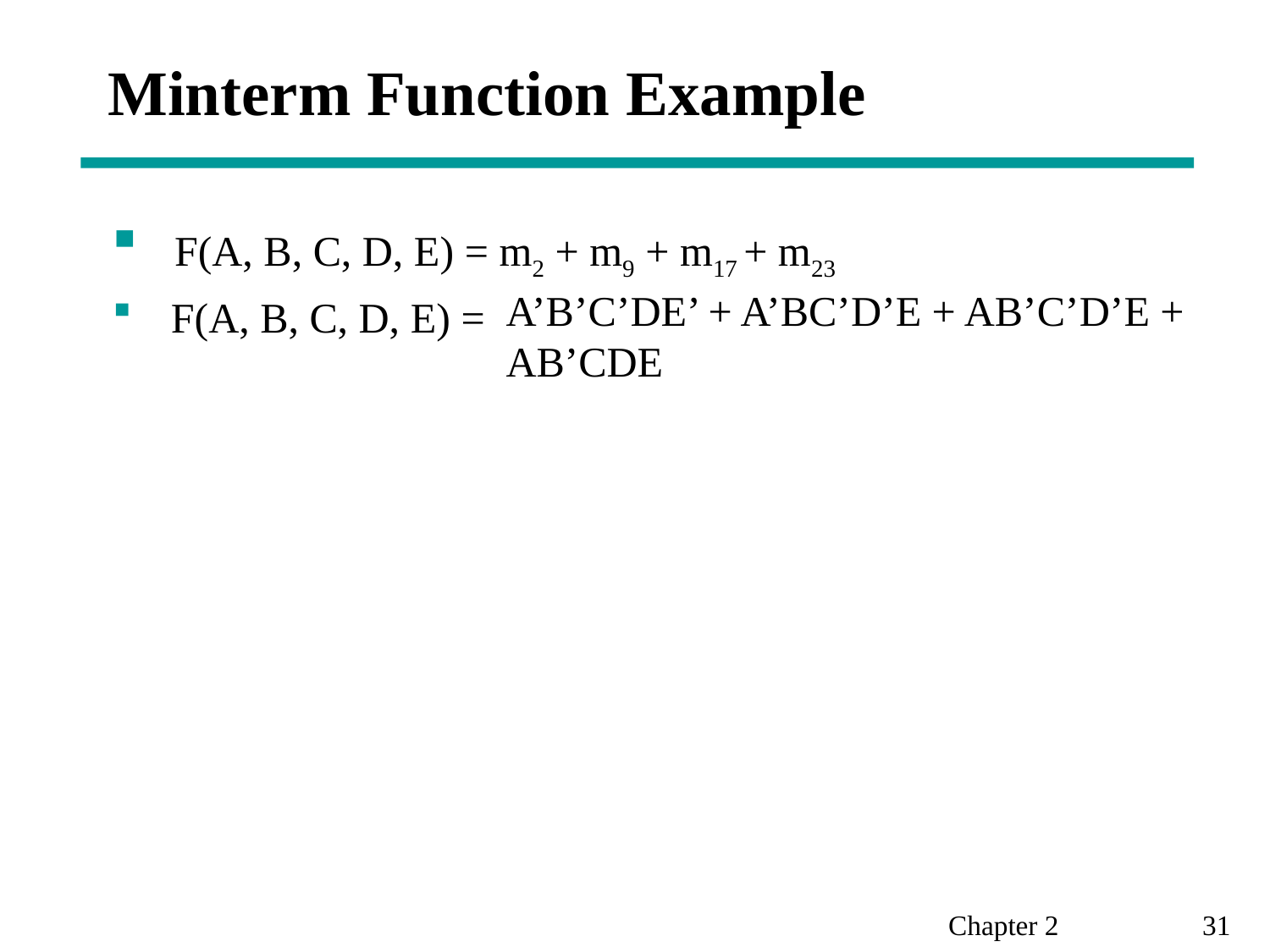

# Minterm Function Example
 F(A, B, C, D, E) = m2 + m9 + m17 + m23
 F(A, B, C, D, E) =
A’B’C’DE’ + A’BC’D’E + AB’C’D’E + AB’CDE

Chapter 2 		31